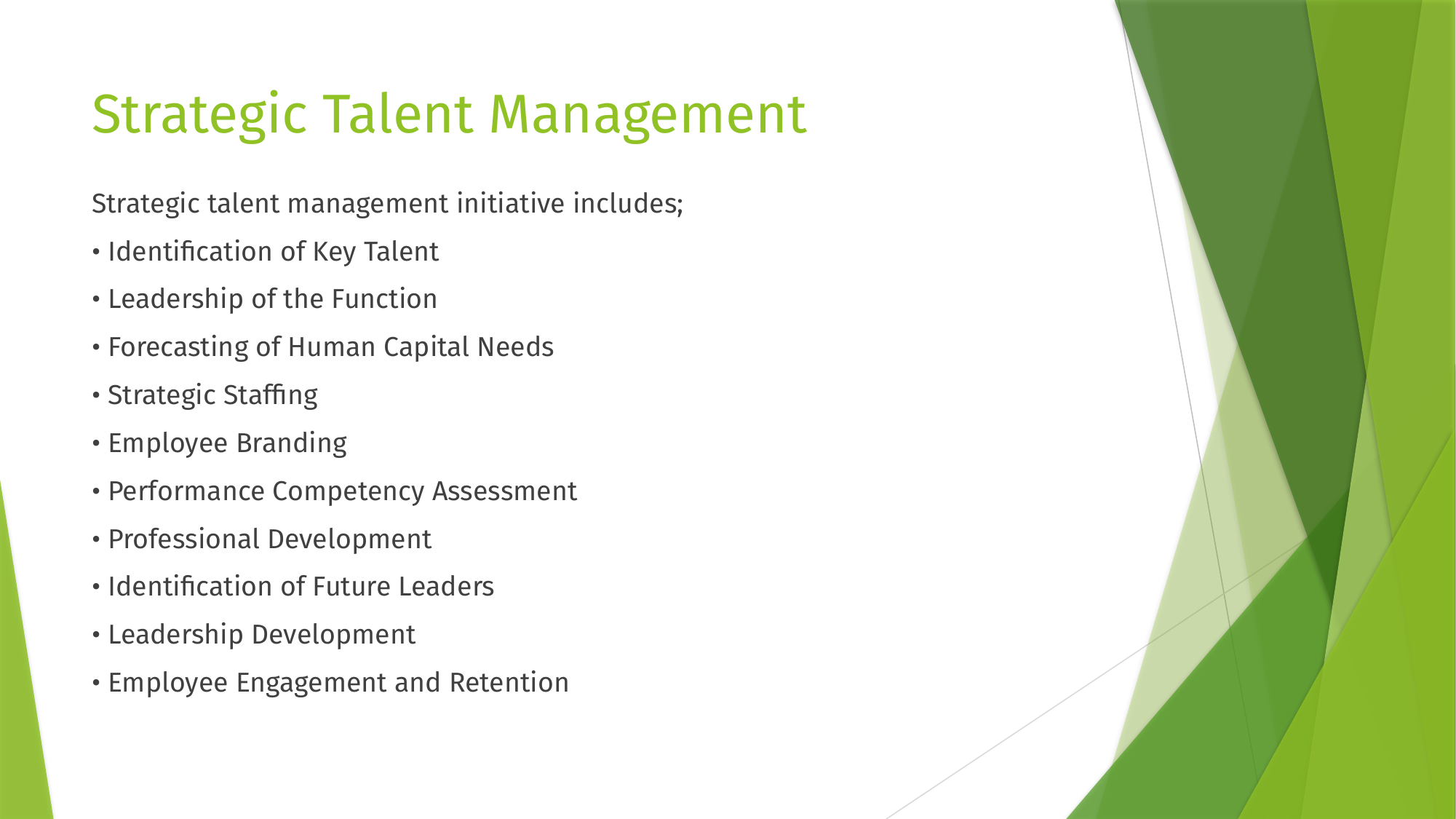

# Strategic Talent Management
Strategic talent management initiative includes;
• Identification of Key Talent
• Leadership of the Function
• Forecasting of Human Capital Needs
• Strategic Staffing
• Employee Branding
• Performance Competency Assessment
• Professional Development
• Identification of Future Leaders
• Leadership Development
• Employee Engagement and Retention